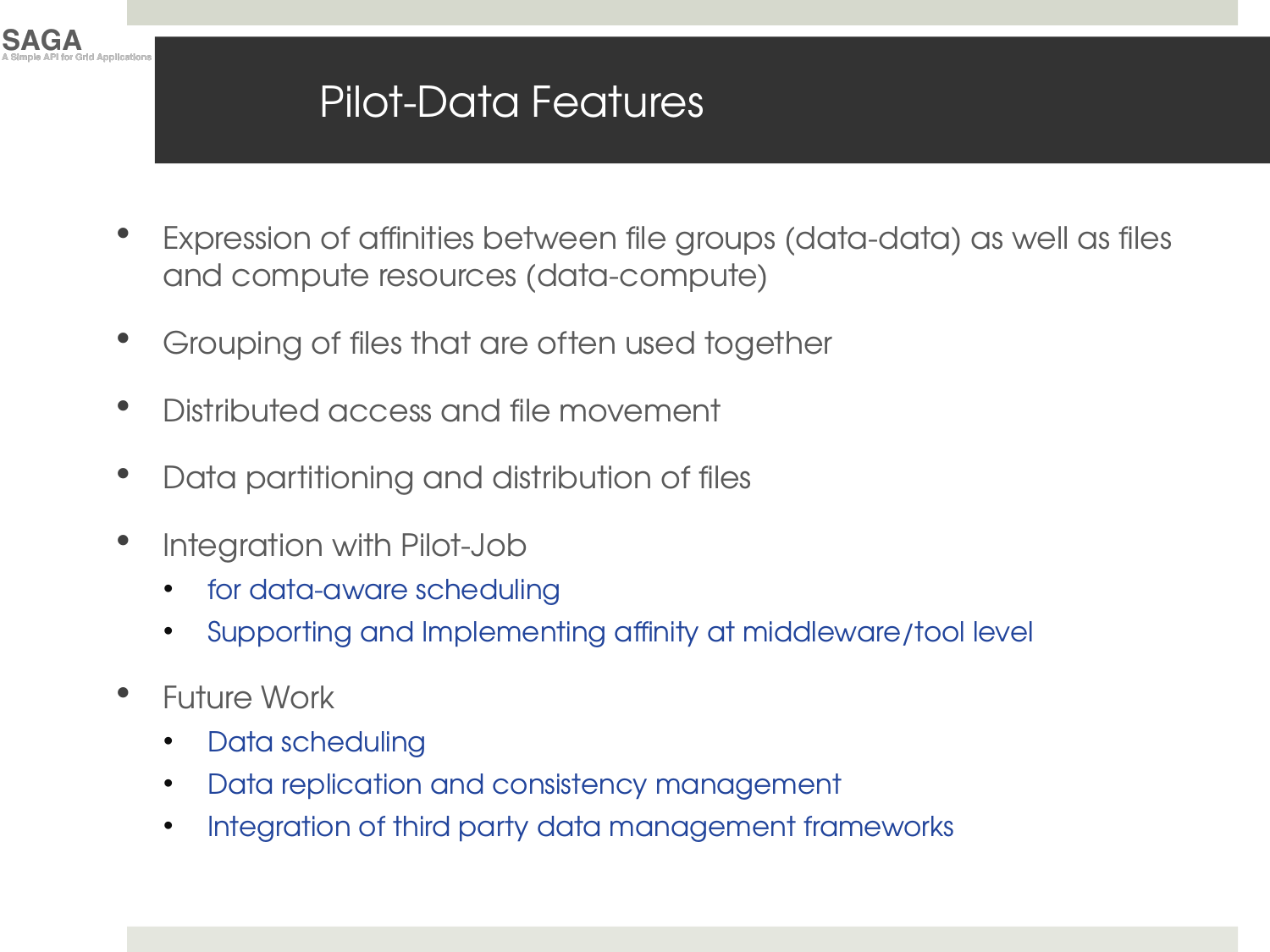

# Pilot-Data Features
Expression of affinities between file groups (data-data) as well as files and compute resources (data-compute)
Grouping of files that are often used together
Distributed access and file movement
Data partitioning and distribution of files
Integration with Pilot-Job
for data-aware scheduling
Supporting and Implementing affinity at middleware/tool level
Future Work
Data scheduling
Data replication and consistency management
Integration of third party data management frameworks